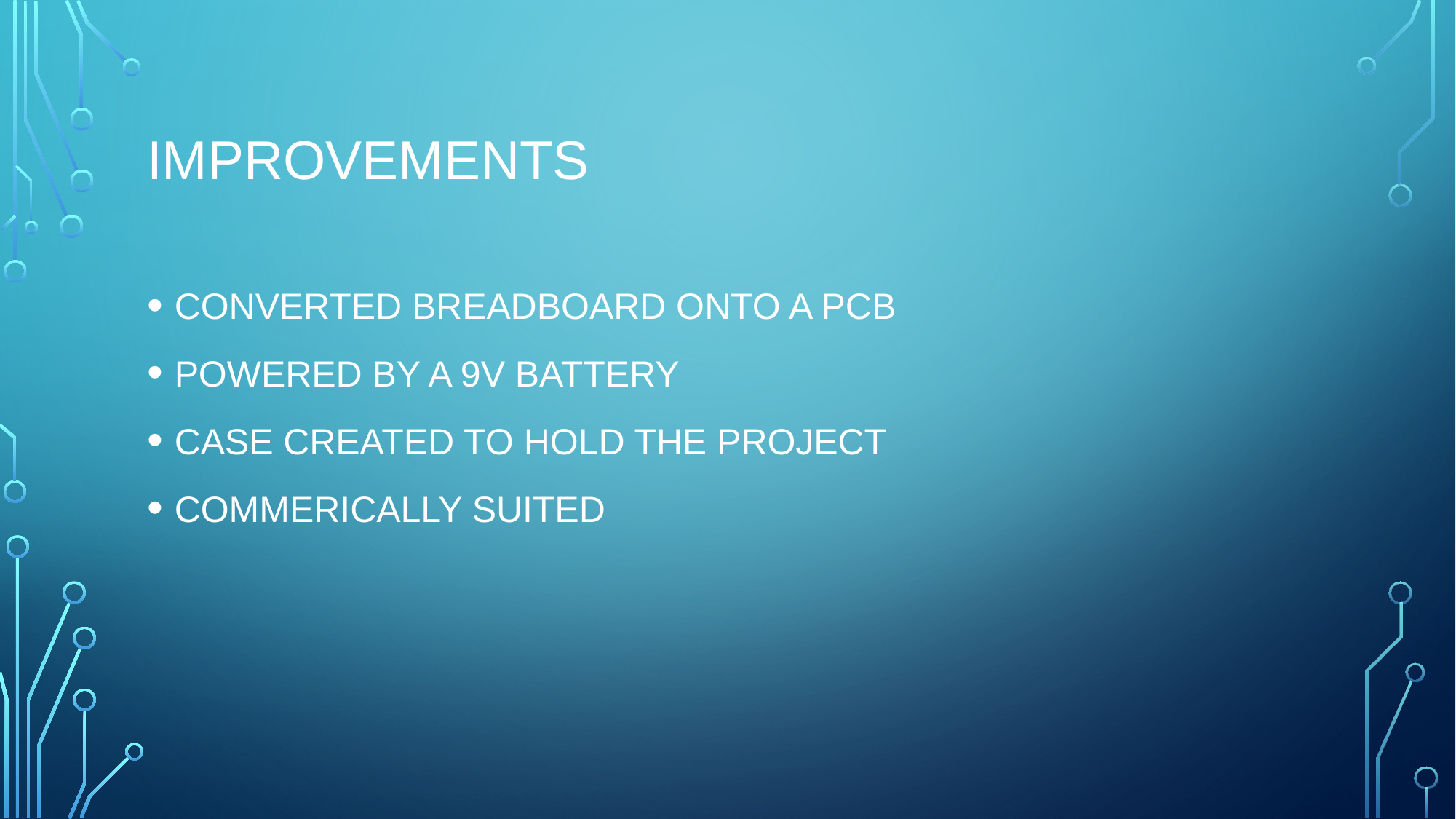

# improvements
CONVERTED BREADBOARD ONTO A PCB
POWERED BY A 9V BATTERY
CASE CREATED TO HOLD THE PROJECT
COMMERICALLY SUITED